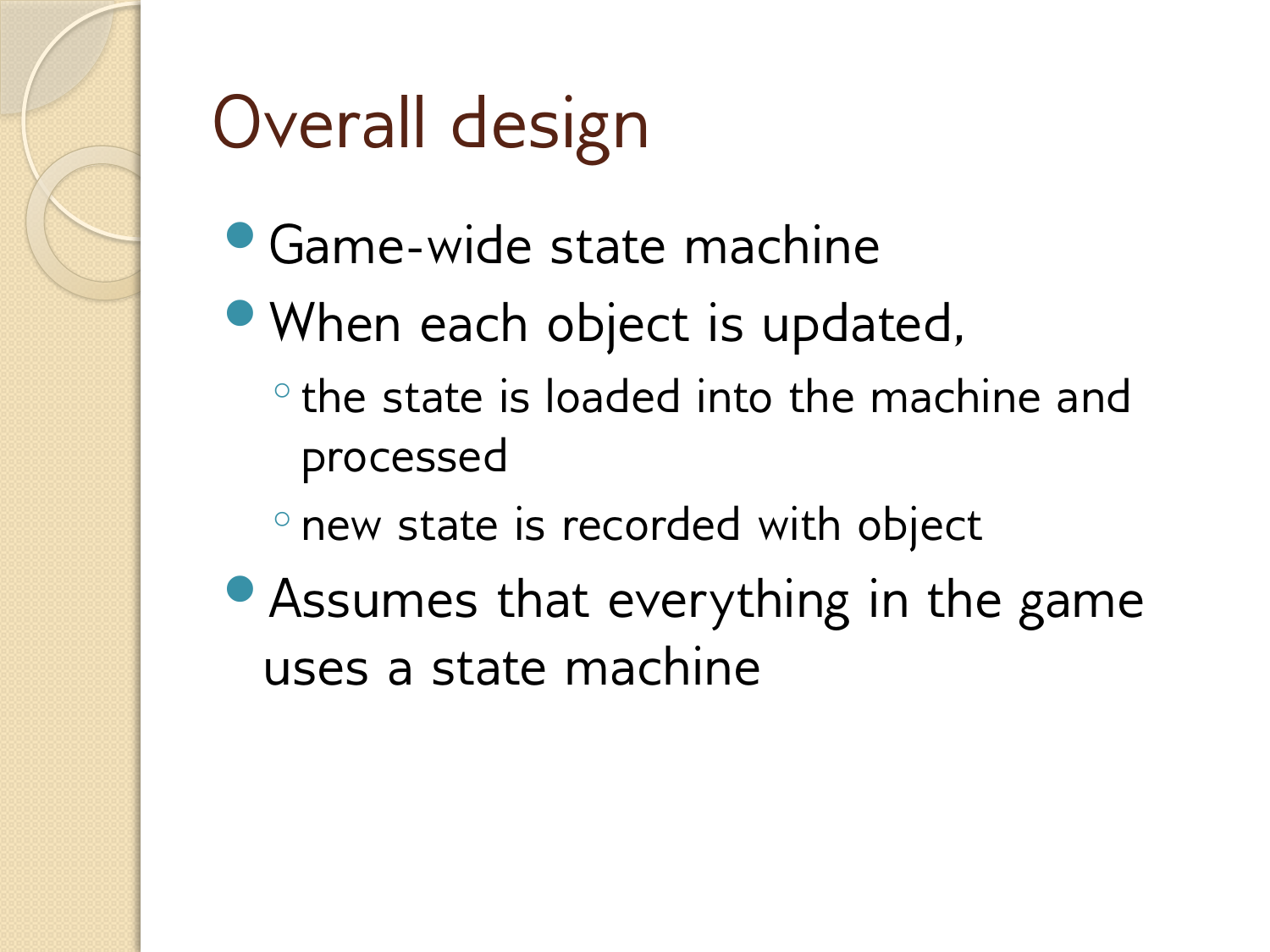

# Overall design
Game-wide state machine
When each object is updated,
the state is loaded into the machine and processed
new state is recorded with object
Assumes that everything in the game uses a state machine